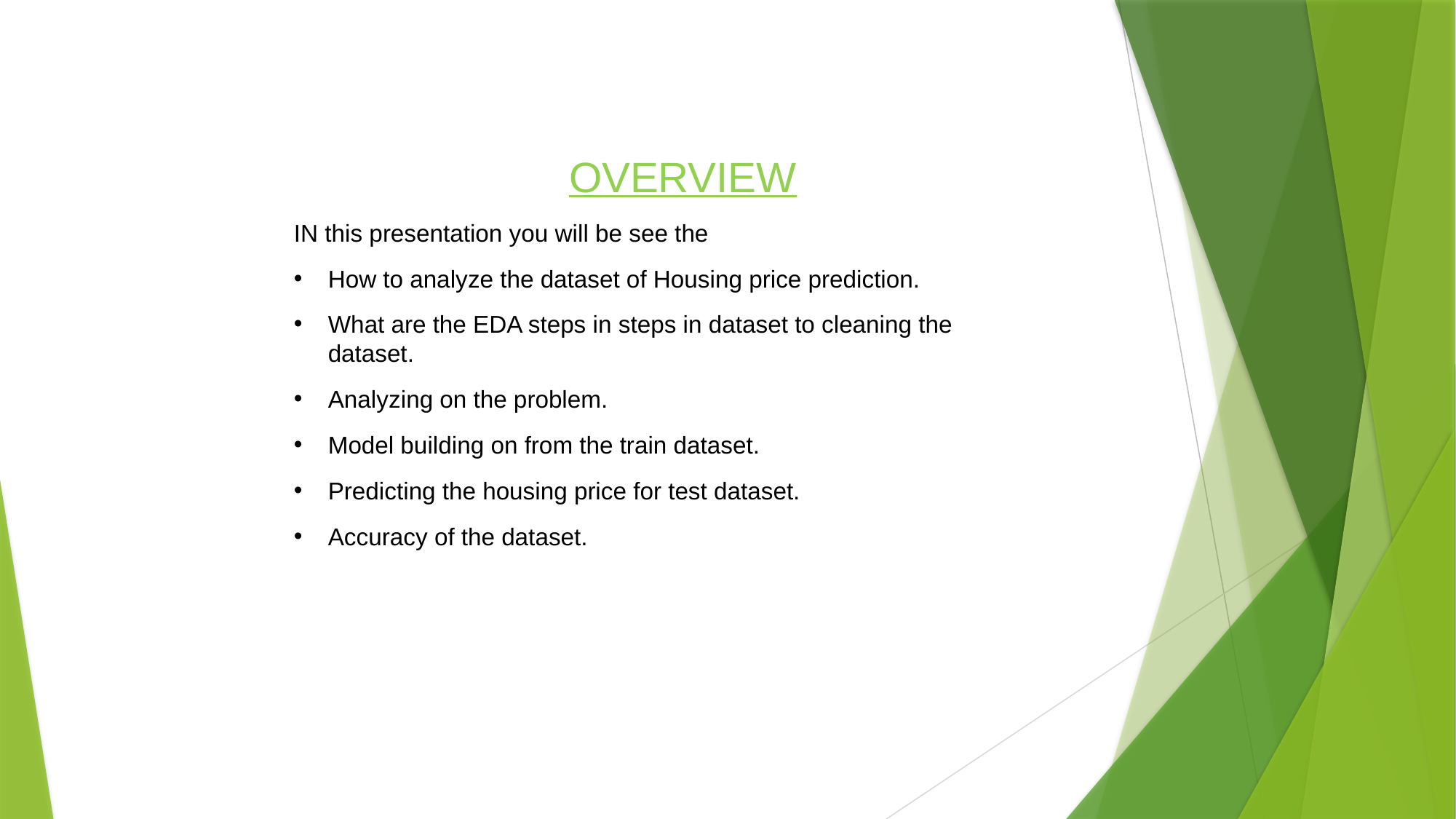

OVERVIEW
IN this presentation you will be see the
How to analyze the dataset of Housing price prediction.
What are the EDA steps in steps in dataset to cleaning the dataset.
Analyzing on the problem.
Model building on from the train dataset.
Predicting the housing price for test dataset.
Accuracy of the dataset.